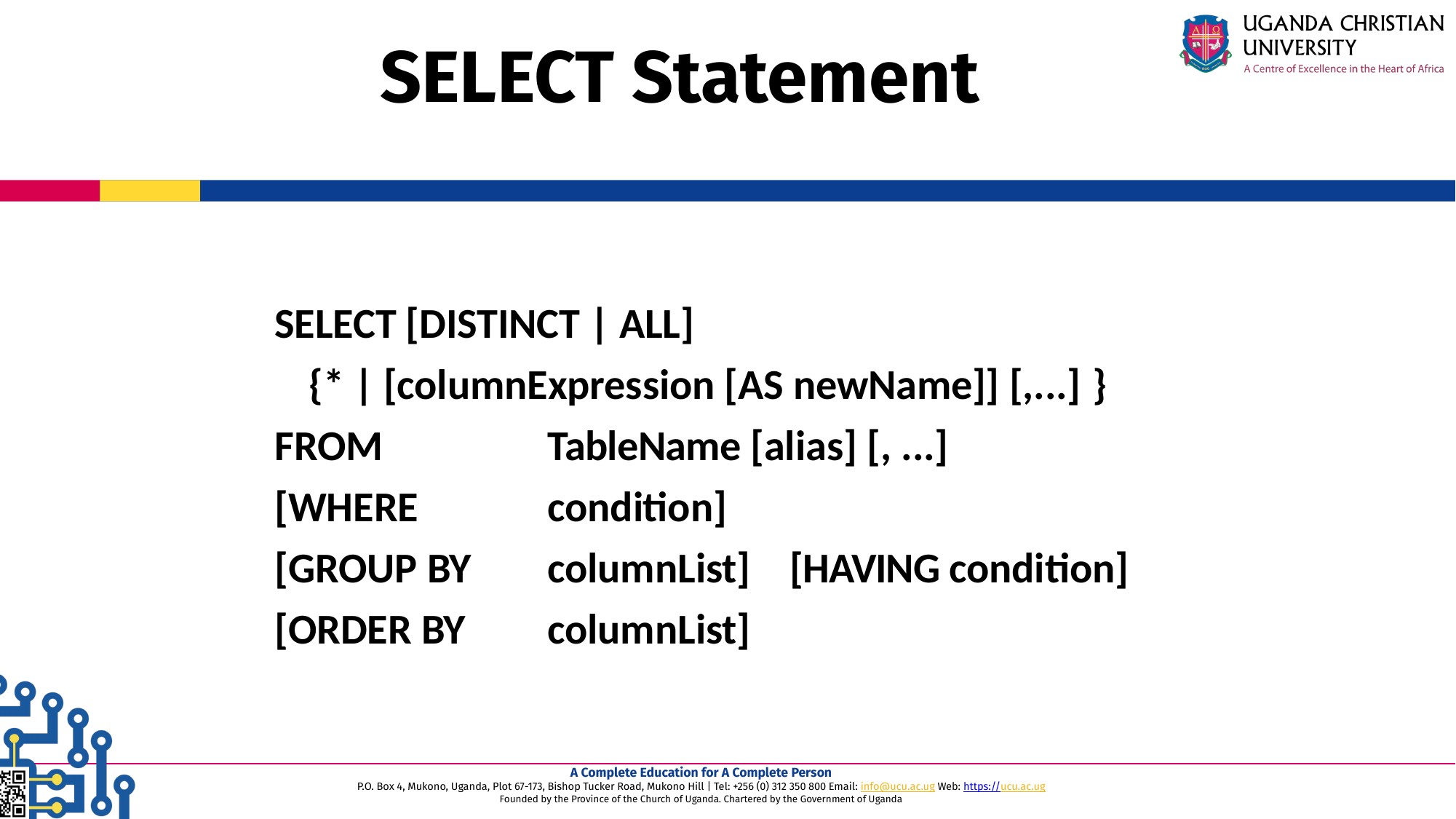

SELECT Statement
SELECT [DISTINCT | ALL]
{* | [columnExpression [AS newName]] [,...] }
FROM  [WHERE  [GROUP BY  [ORDER BY
TableName [alias] [, ...]  condition]
columnList]	[HAVING condition]  columnList]